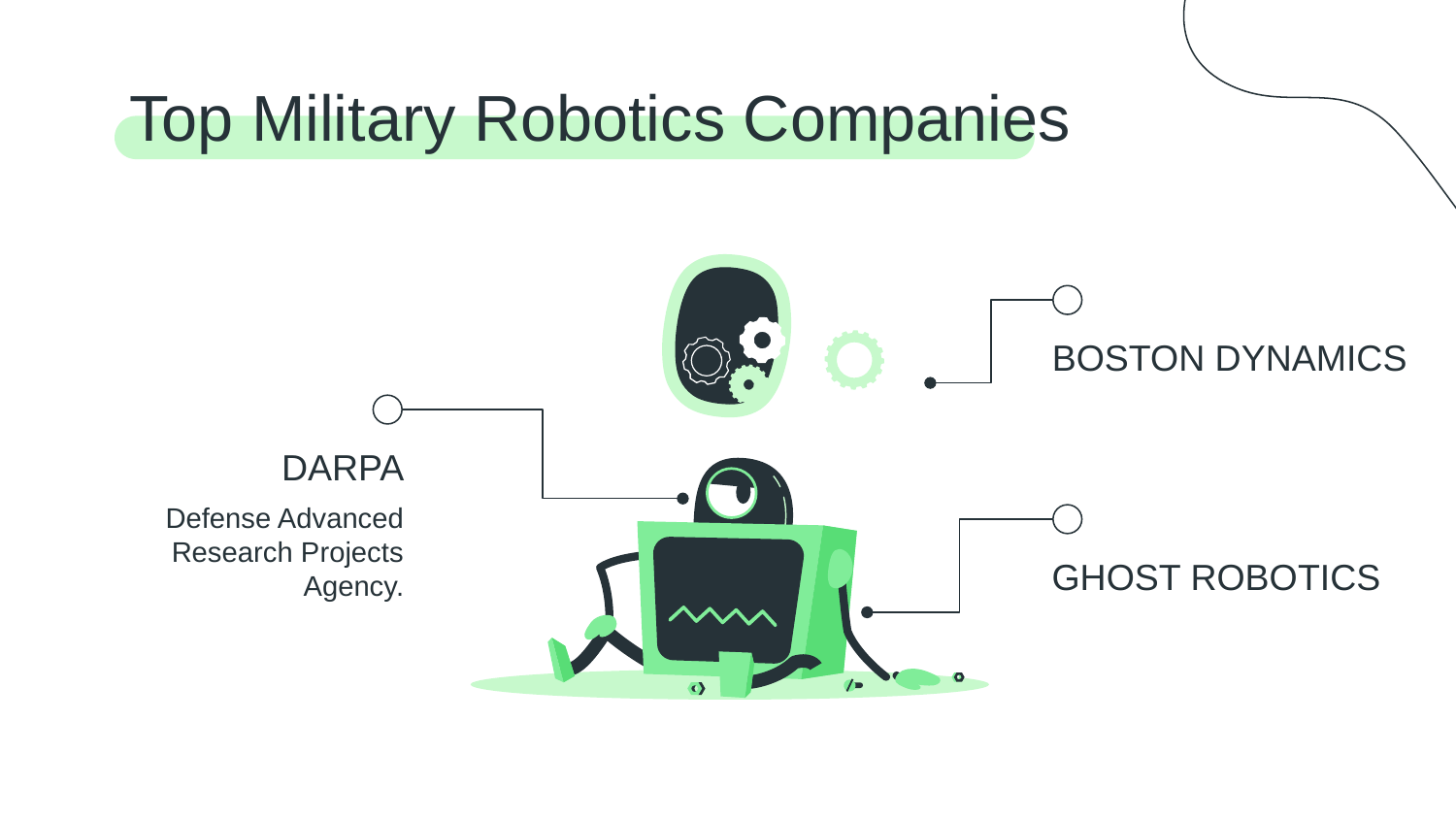

# Top Military Robotics Companies

BOSTON DYNAMICS

DARPA
Defense Advanced Research Projects Agency.

GHOST ROBOTICS